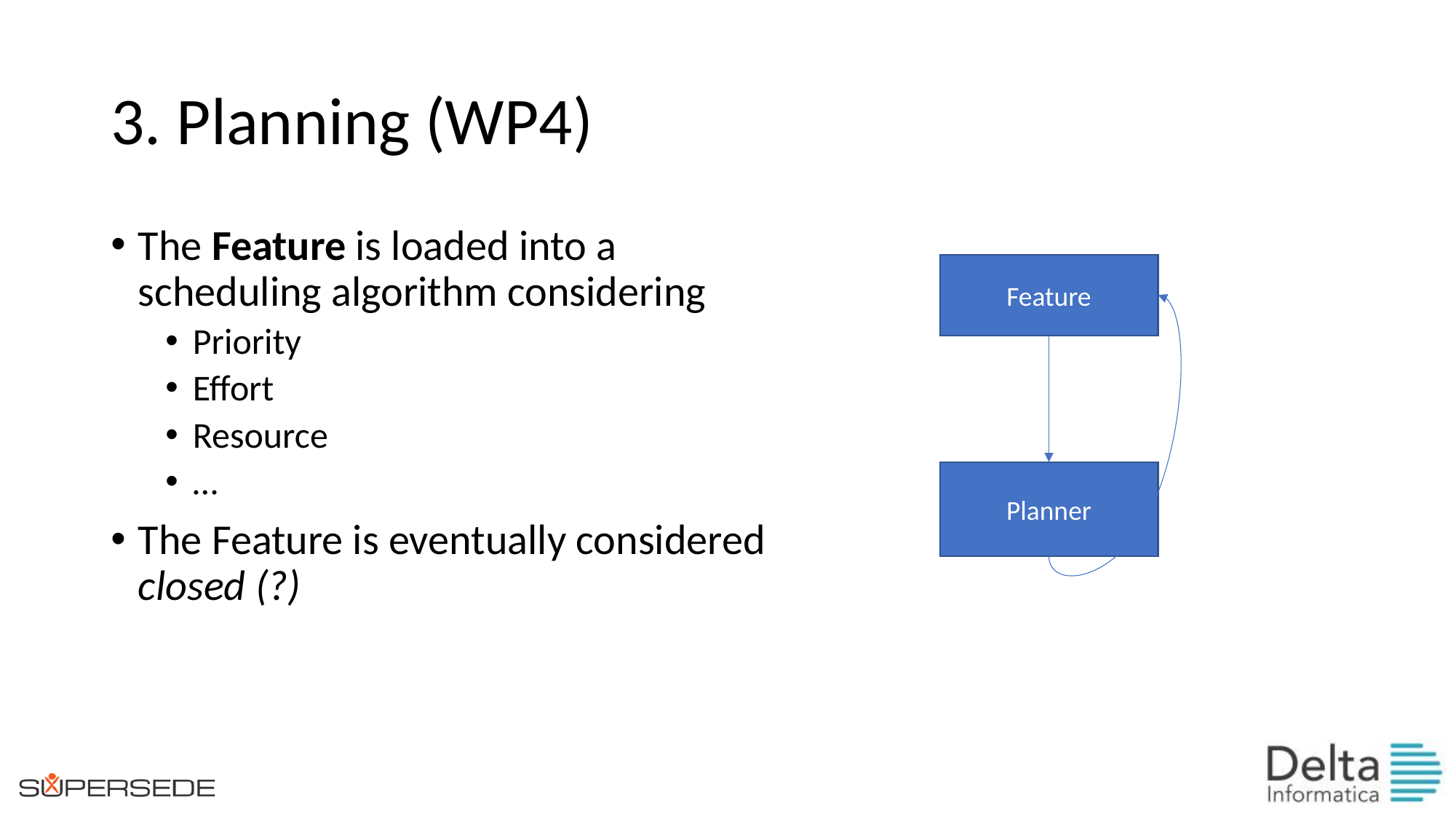

# 3. Planning (WP4)
The Feature is loaded into a scheduling algorithm considering
Priority
Effort
Resource
…
The Feature is eventually considered closed (?)
Feature
Planner